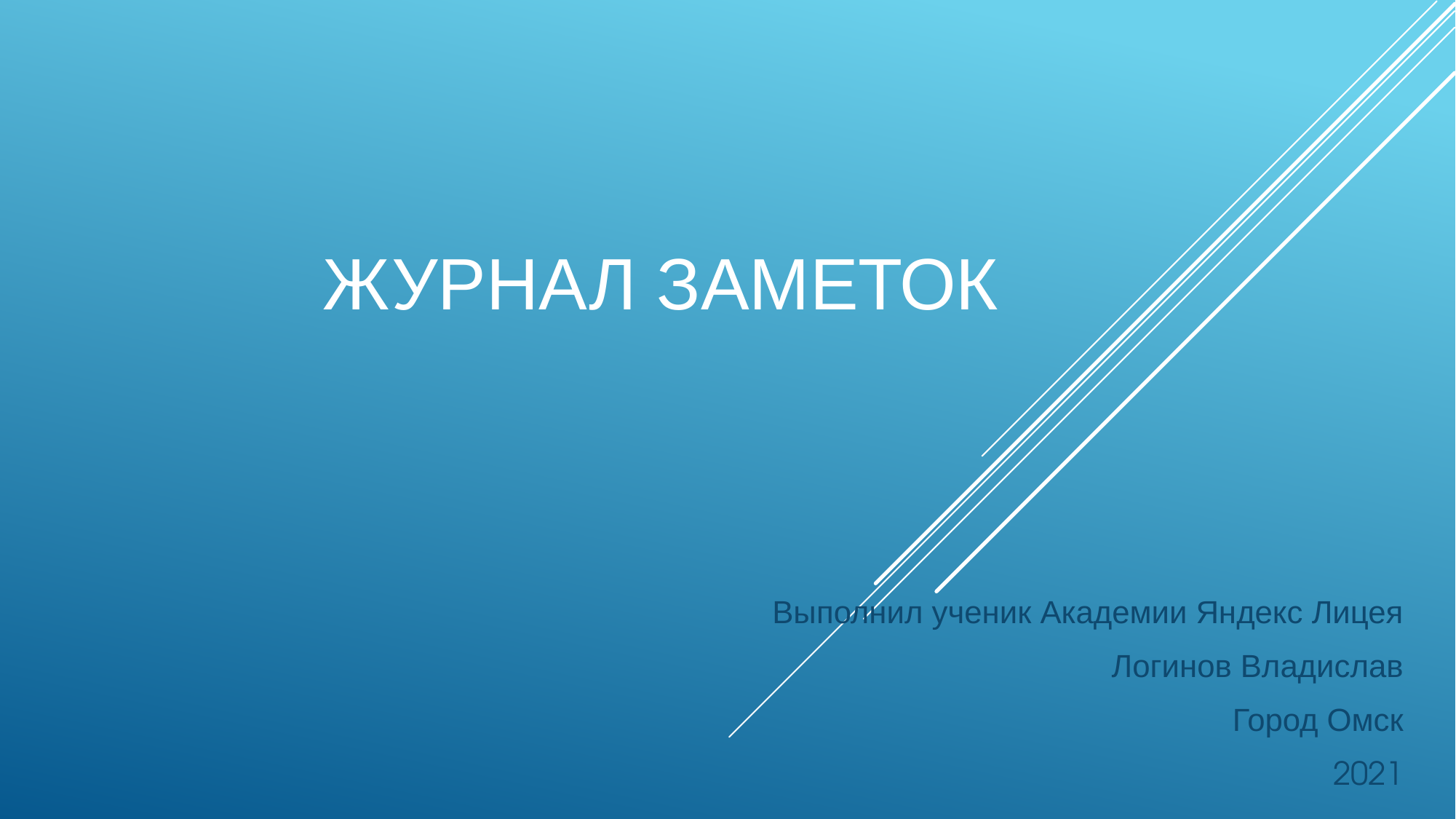

# Журнал заметок
Выполнил ученик Академии Яндекс Лицея
 Логинов Владислав
Город Омск
2021